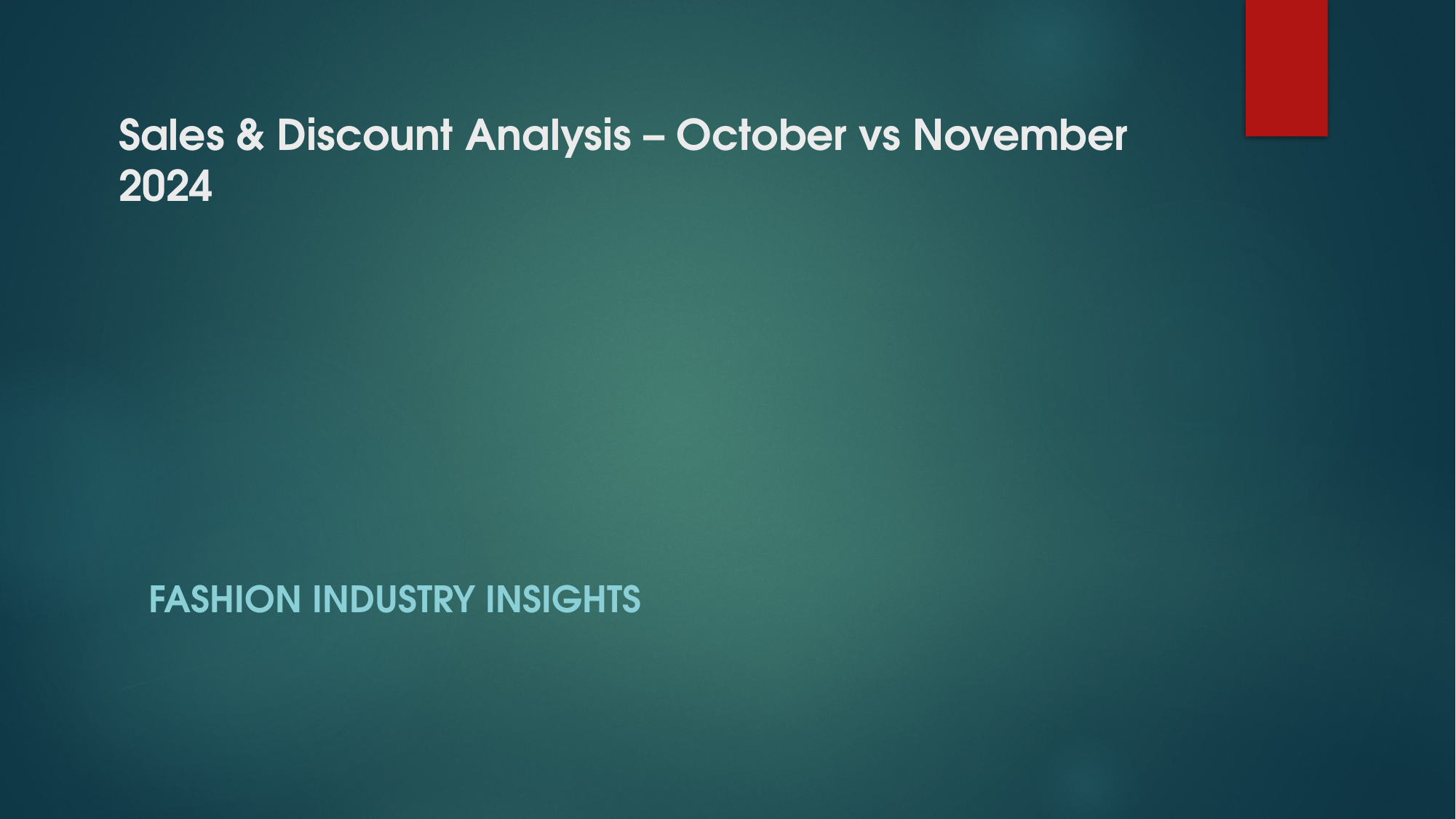

# Sales & Discount Analysis – October vs November 2024
Fashion industry insights